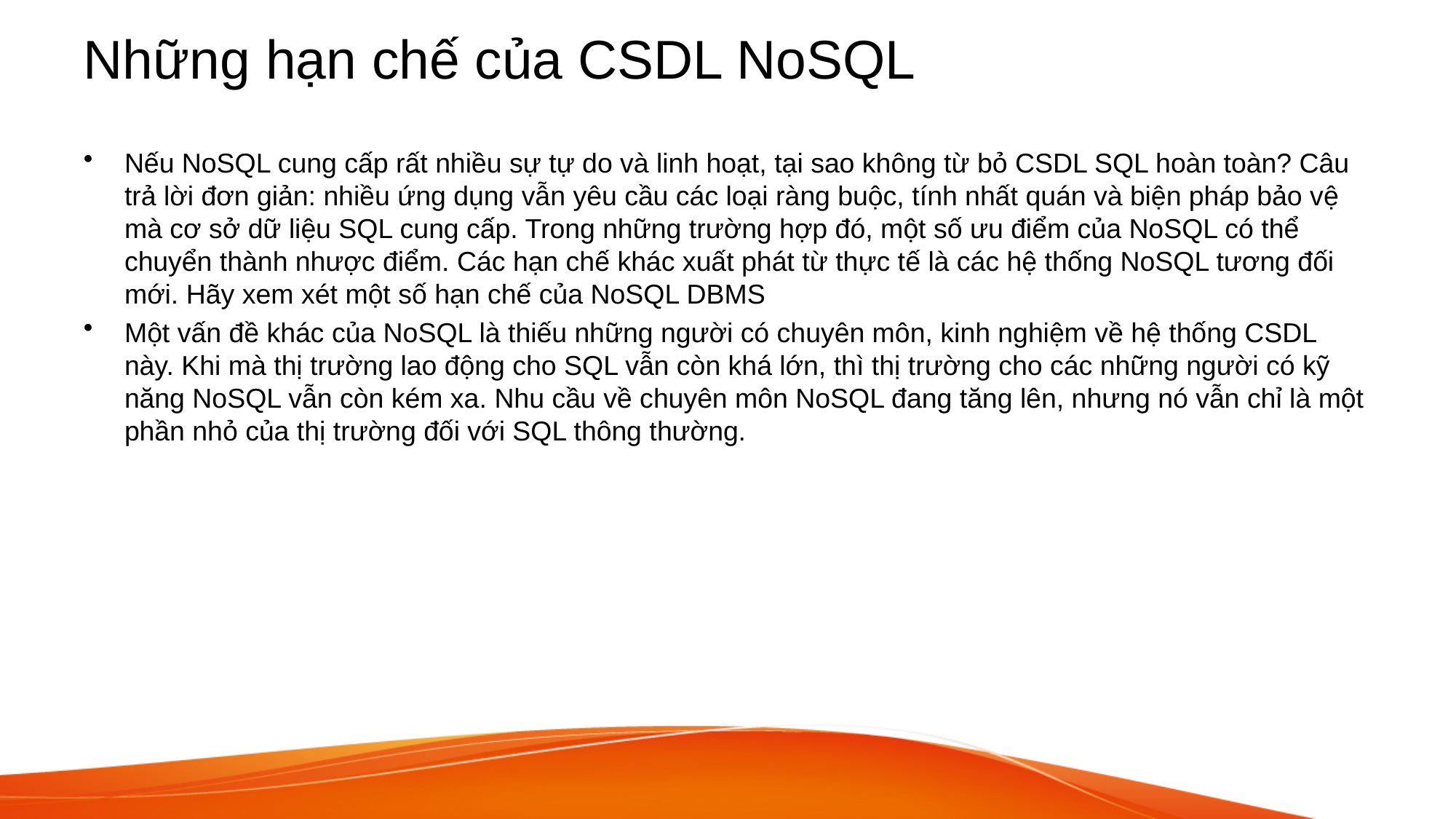

# Những hạn chế của CSDL NoSQL
Nếu NoSQL cung cấp rất nhiều sự tự do và linh hoạt, tại sao không từ bỏ CSDL SQL hoàn toàn? Câu trả lời đơn giản: nhiều ứng dụng vẫn yêu cầu các loại ràng buộc, tính nhất quán và biện pháp bảo vệ mà cơ sở dữ liệu SQL cung cấp. Trong những trường hợp đó, một số ưu điểm của NoSQL có thể chuyển thành nhược điểm. Các hạn chế khác xuất phát từ thực tế là các hệ thống NoSQL tương đối mới. Hãy xem xét một số hạn chế của NoSQL DBMS
Một vấn đề khác của NoSQL là thiếu những người có chuyên môn, kinh nghiệm về hệ thống CSDL này. Khi mà thị trường lao động cho SQL vẫn còn khá lớn, thì thị trường cho các những người có kỹ năng NoSQL vẫn còn kém xa. Nhu cầu về chuyên môn NoSQL đang tăng lên, nhưng nó vẫn chỉ là một phần nhỏ của thị trường đối với SQL thông thường.